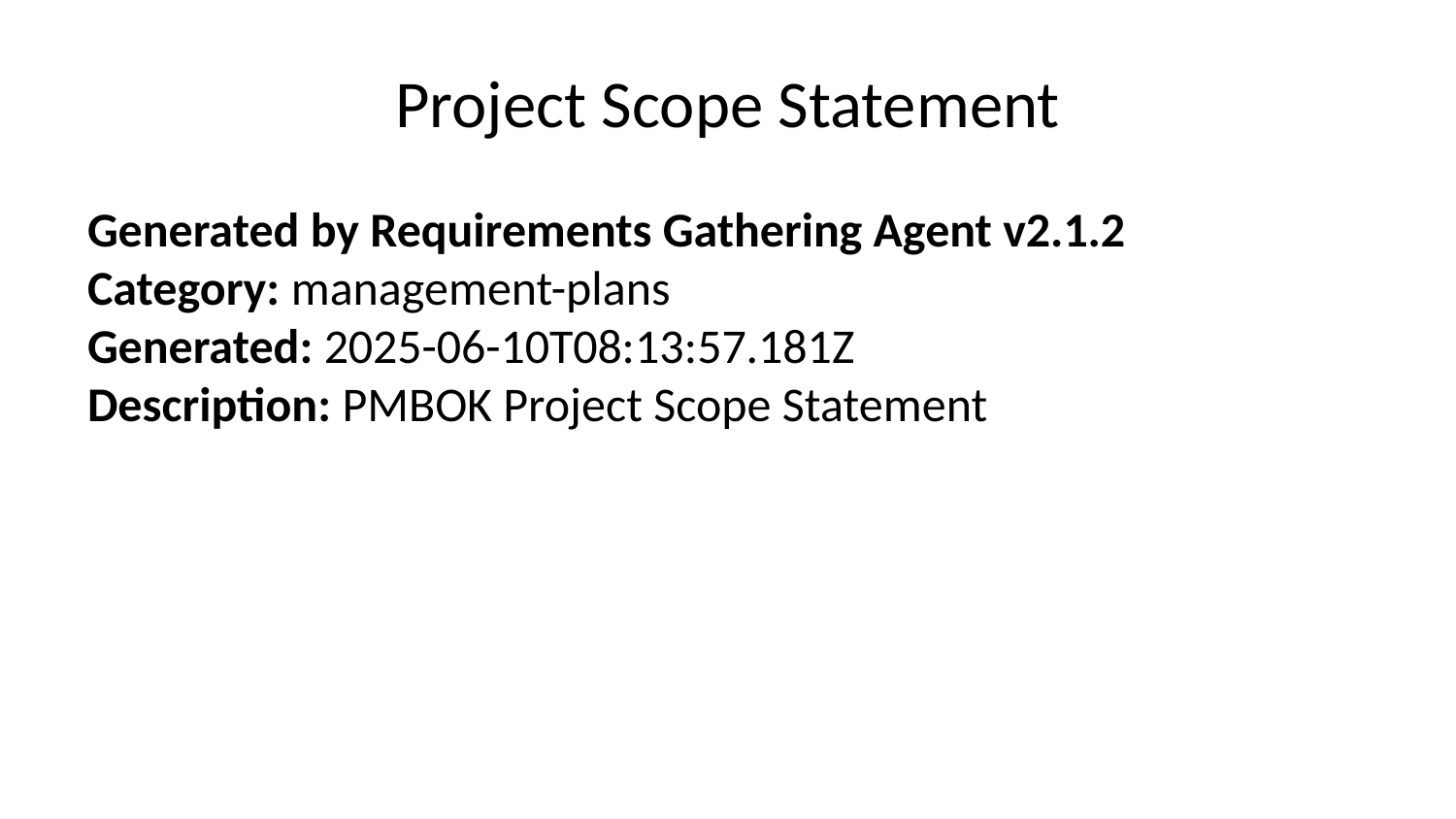

# Project Scope Statement
Generated by Requirements Gathering Agent v2.1.2
Category: management-plans
Generated: 2025-06-10T08:13:57.181Z
Description: PMBOK Project Scope Statement